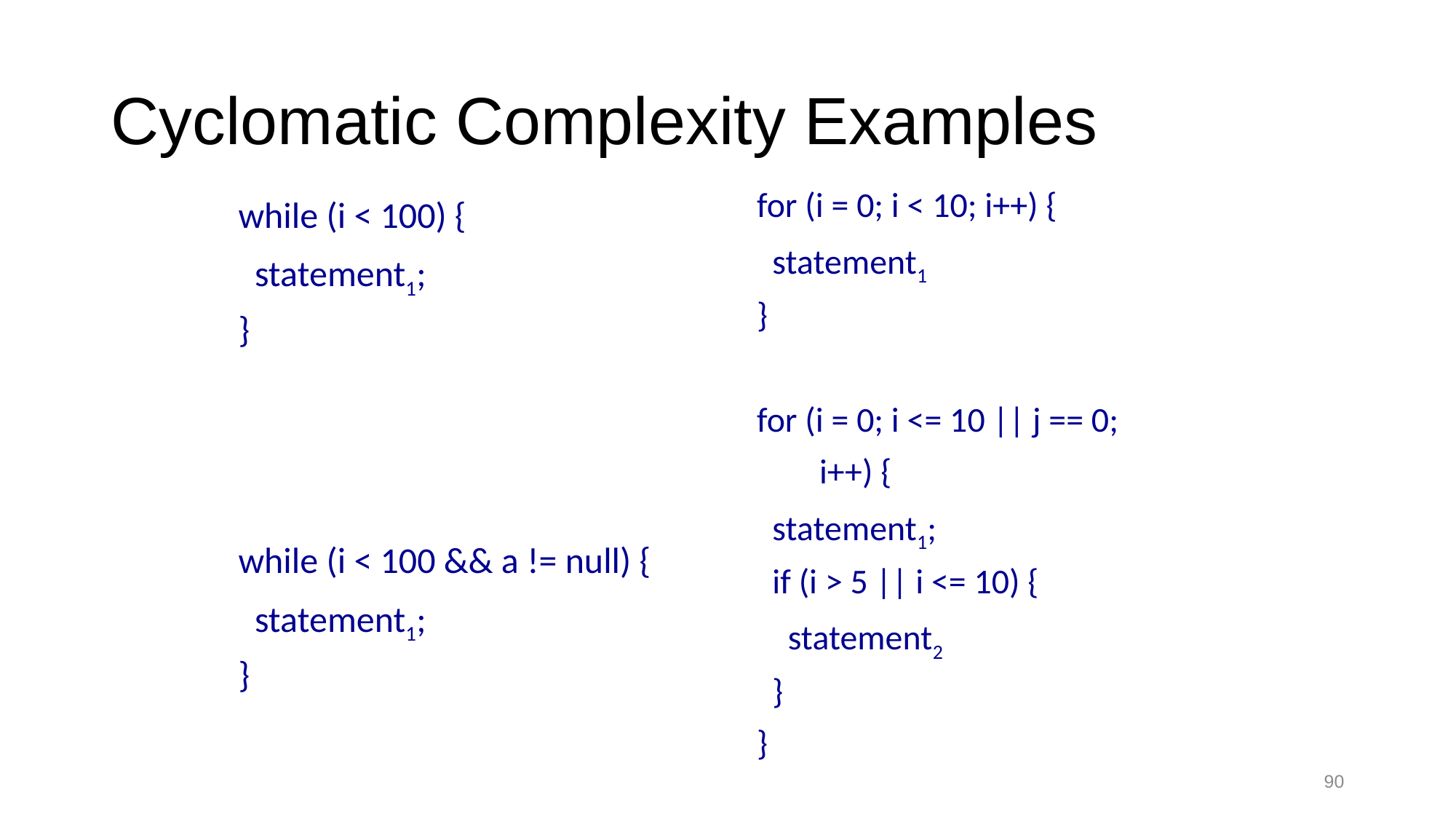

# Cyclomatic Complexity Examples
for (i = 0; i < 10; i++) {
  statement1
}

for (i = 0; i <= 10 || j == 0;
        i++) {
  statement1;
  if (i > 5 || i <= 10) {
    statement2
  }
}

while (i < 100) {
  statement1;
}

while (i < 100 && a != null) {
  statement1;
}

90